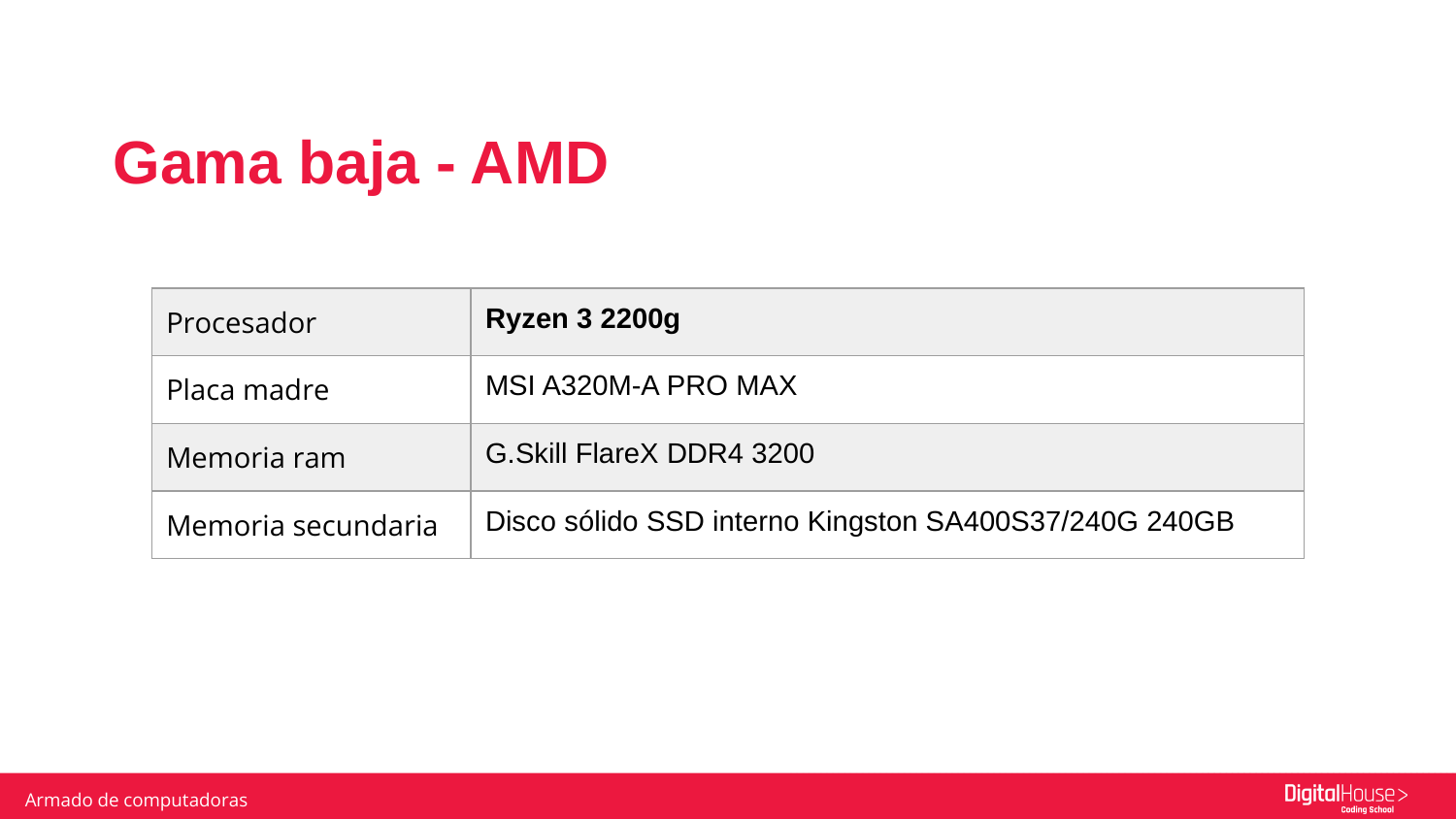

Gama baja - AMD

| Procesador | Ryzen 3 2200g |
| --- | --- |
| Placa madre | MSI A320M-A PRO MAX |
| Memoria ram | G.Skill FlareX DDR4 3200 |
| Memoria secundaria | Disco sólido SSD interno Kingston SA400S37/240G 240GB |